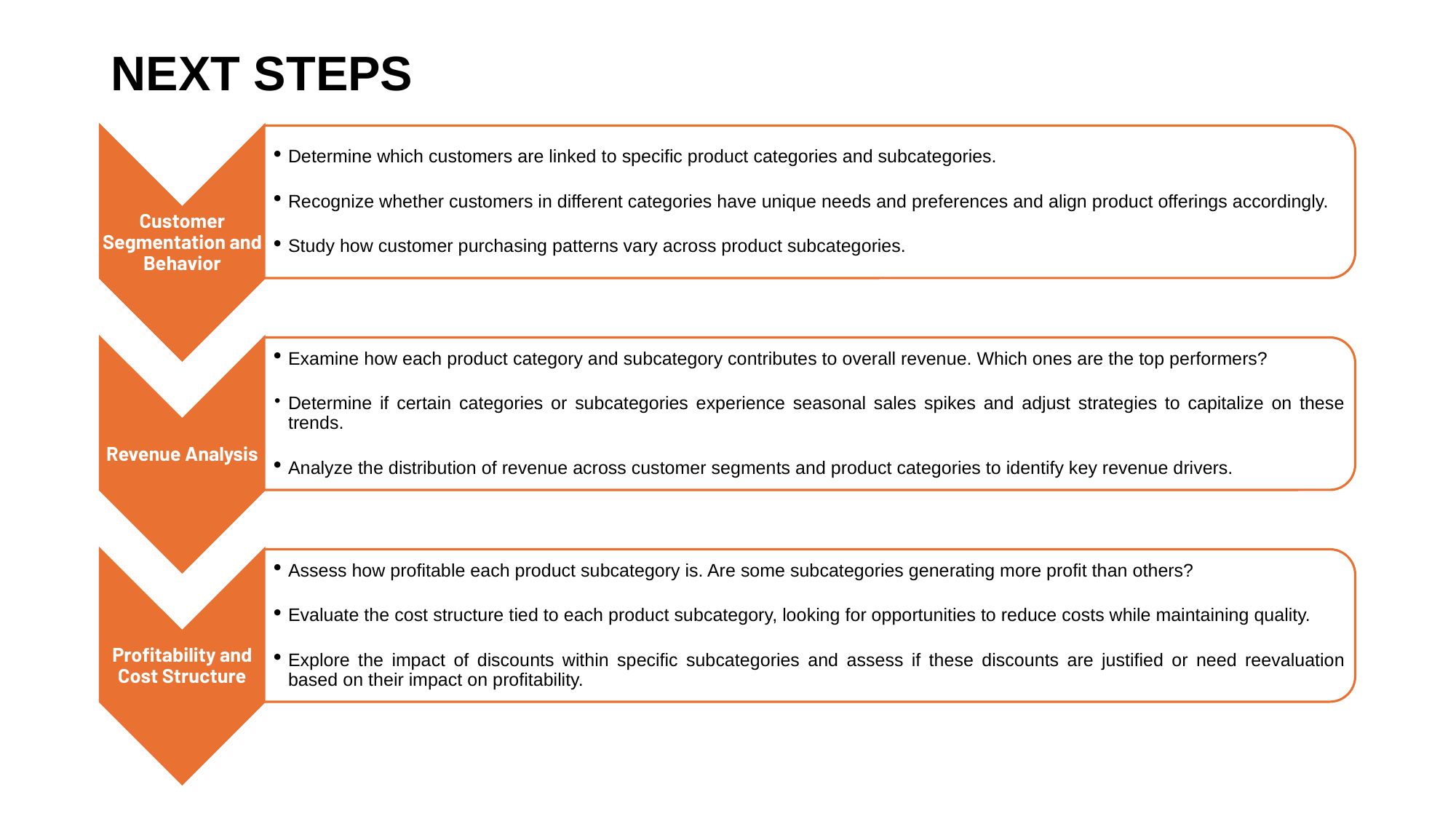

# NEXT STEPS
Customer Segmentation and Behavior
Determine which customers are linked to specific product categories and subcategories.

Recognize whether customers in different categories have unique needs and preferences and align product offerings accordingly.

Study how customer purchasing patterns vary across product subcategories.
Revenue Analysis
Examine how each product category and subcategory contributes to overall revenue. Which ones are the top performers?

Determine if certain categories or subcategories experience seasonal sales spikes and adjust strategies to capitalize on these trends.

Analyze the distribution of revenue across customer segments and product categories to identify key revenue drivers.
Profitability and Cost Structure
Assess how profitable each product subcategory is. Are some subcategories generating more profit than others?

Evaluate the cost structure tied to each product subcategory, looking for opportunities to reduce costs while maintaining quality.

Explore the impact of discounts within specific subcategories and assess if these discounts are justified or need reevaluation based on their impact on profitability.